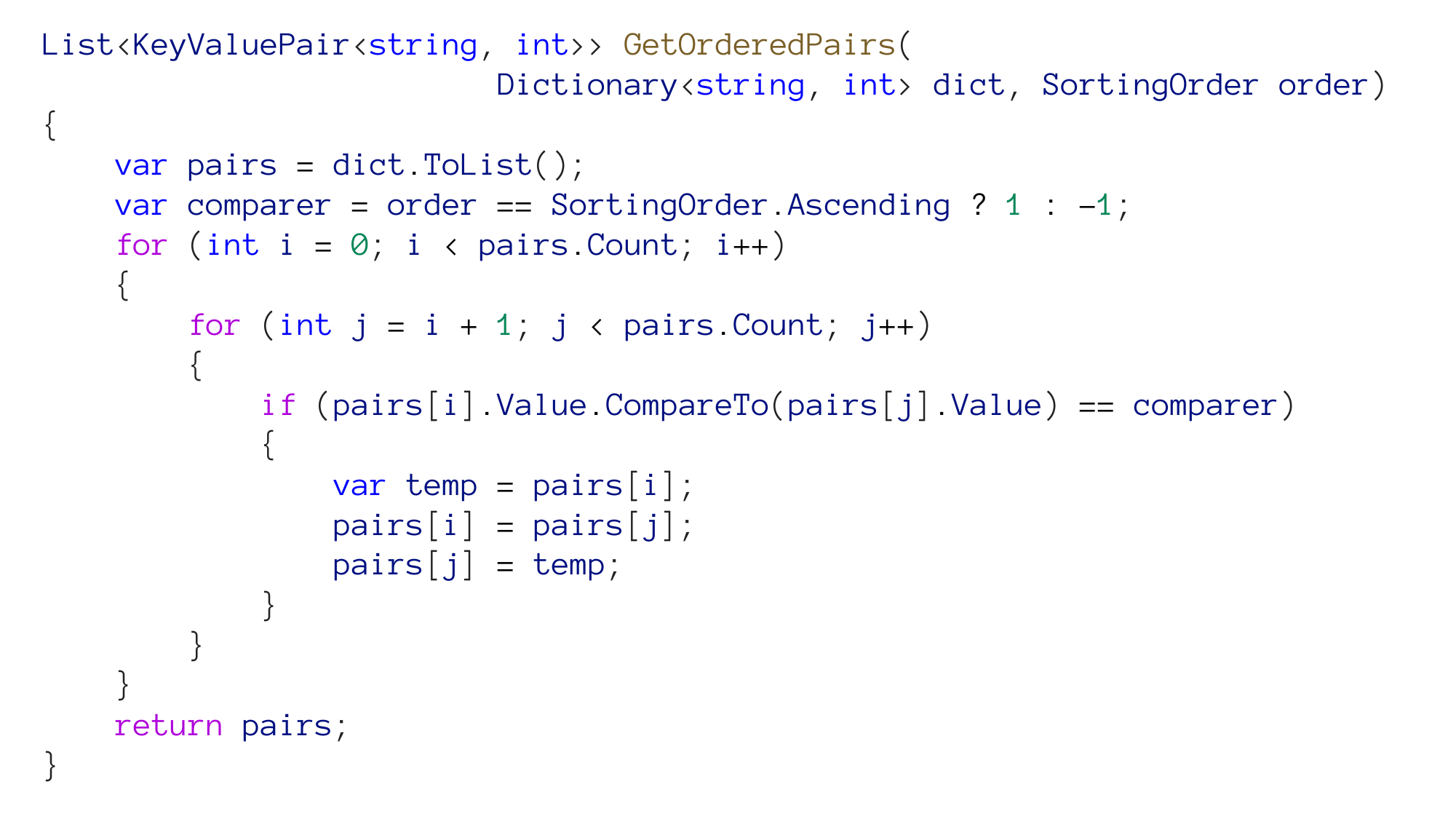

List<KeyValuePair<string, int>> GetOrderedPairs(
                         Dictionary<string, int> dict, SortingOrder order)
{
    var pairs = dict.ToList();
    var comparer = order == SortingOrder.Ascending ? 1 : -1;
    for (int i = 0; i < pairs.Count; i++)
    {
        for (int j = i + 1; j < pairs.Count; j++)
        {
            if (pairs[i].Value.CompareTo(pairs[j].Value) == comparer)
            {
                var temp = pairs[i];
                pairs[i] = pairs[j];
                pairs[j] = temp;
            }
        }
    }
    return pairs;
}